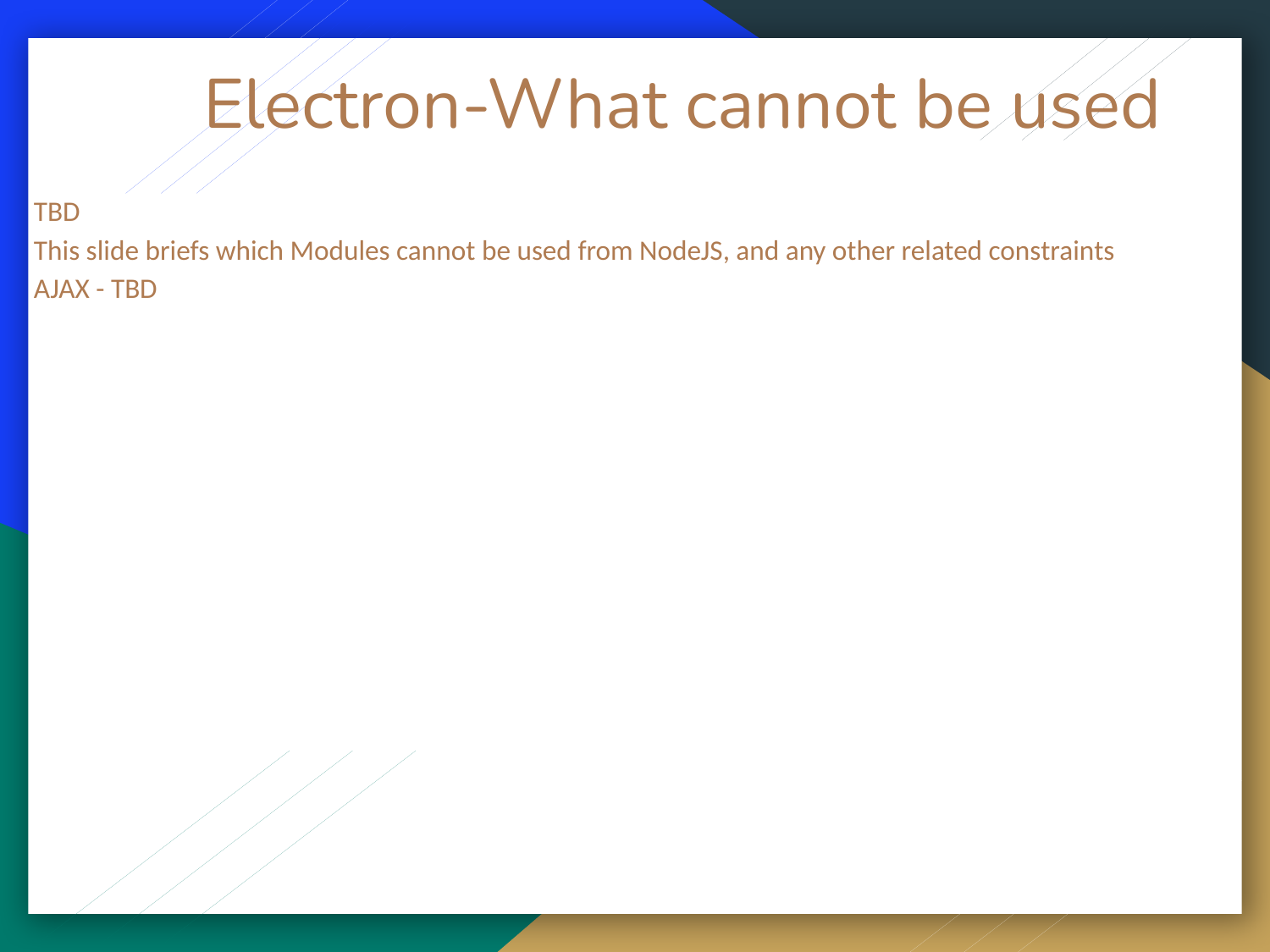

# Electron-What cannot be used
TBD
This slide briefs which Modules cannot be used from NodeJS, and any other related constraints
AJAX - TBD